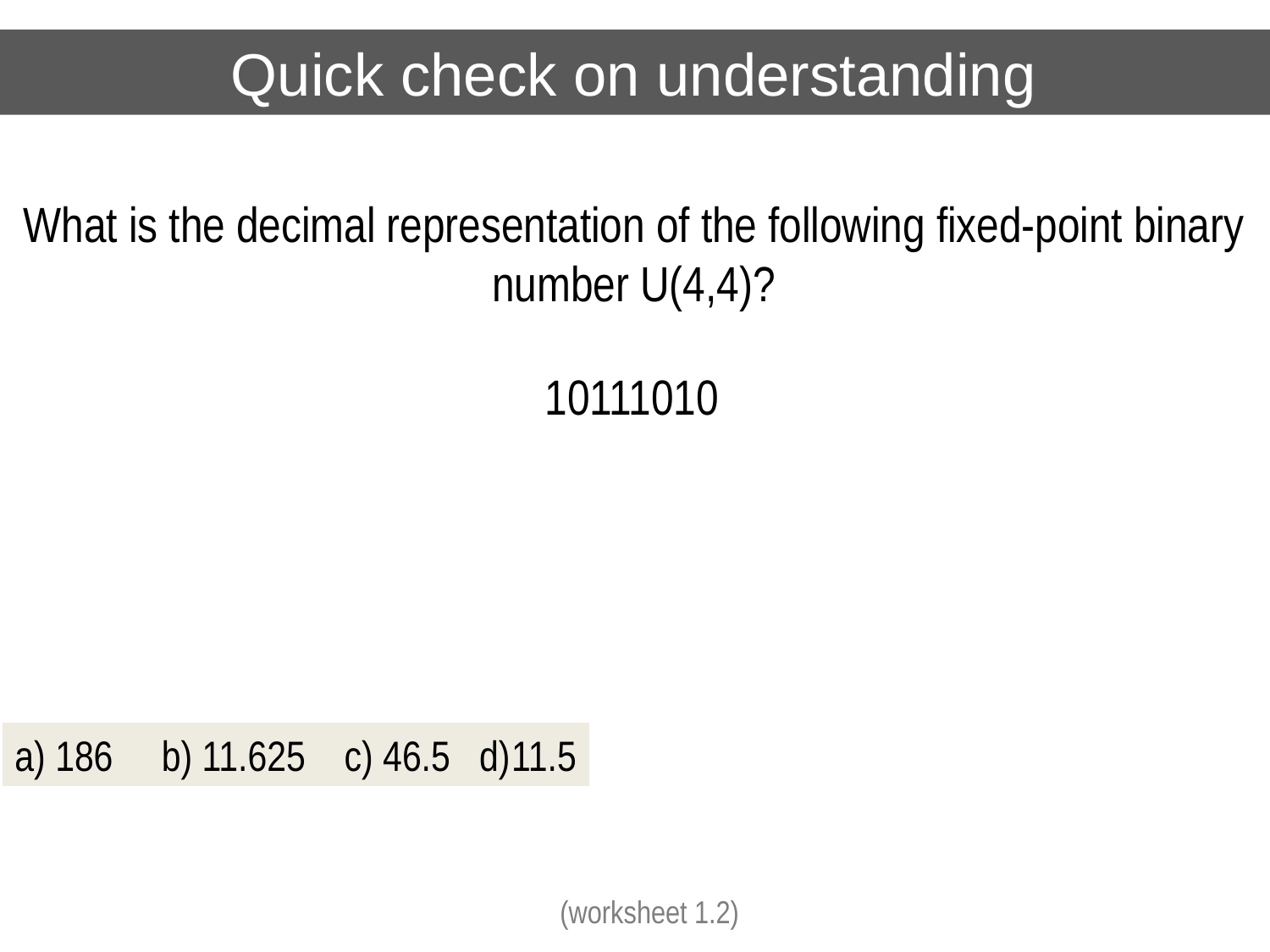

# Quick check on understanding
What is the decimal representation of the following fixed-point binary number U(4,4)?
10111010
a) 186     b) 11.625    c) 46.5   d)11.5
(worksheet 1.2)